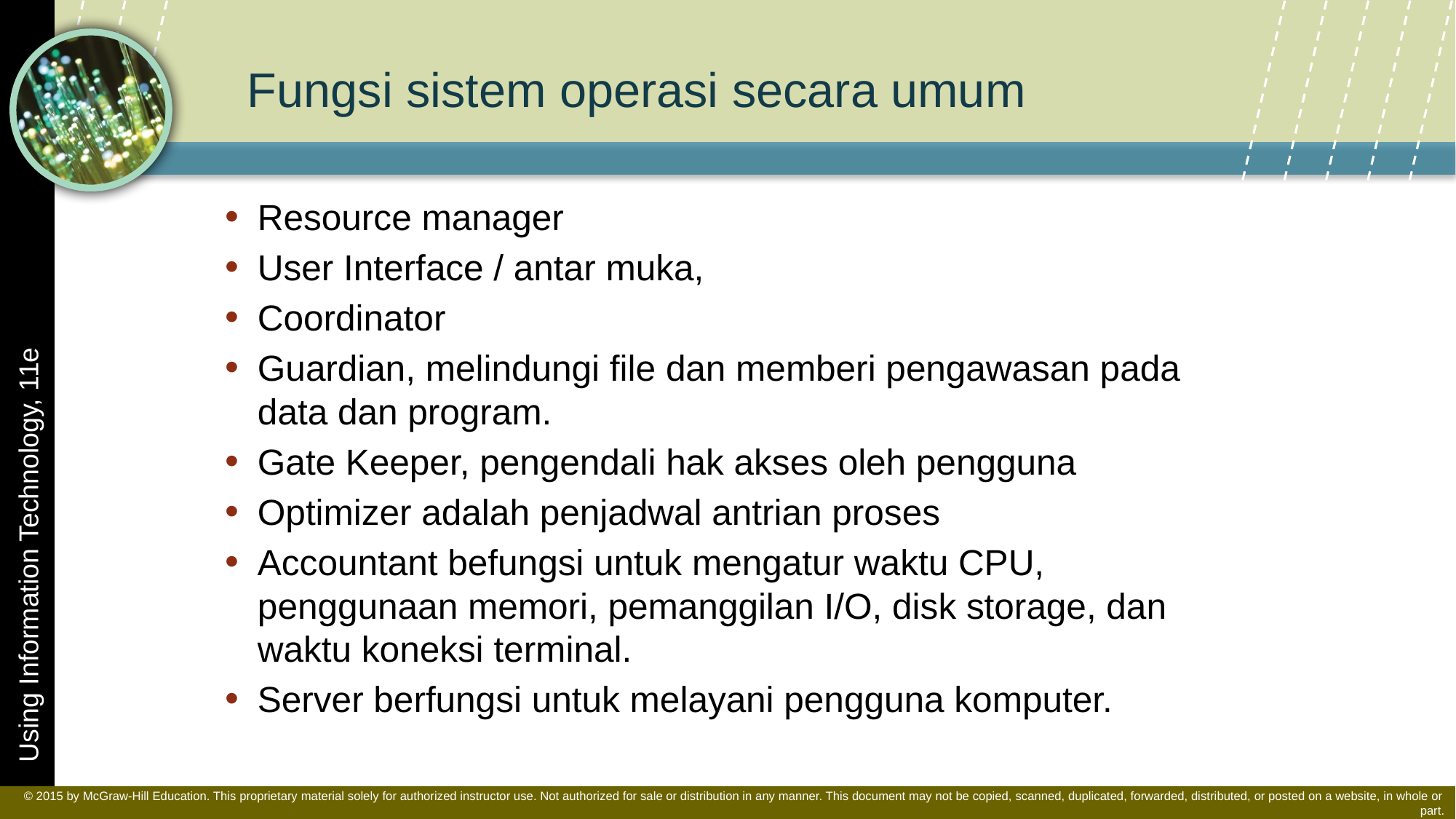

# Fungsi sistem operasi secara umum
Resource manager
User Interface / antar muka,
Coordinator
Guardian, melindungi file dan memberi pengawasan pada data dan program.
Gate Keeper, pengendali hak akses oleh pengguna
Optimizer adalah penjadwal antrian proses
Accountant befungsi untuk mengatur waktu CPU, penggunaan memori, pemanggilan I/O, disk storage, dan waktu koneksi terminal.
Server berfungsi untuk melayani pengguna komputer.